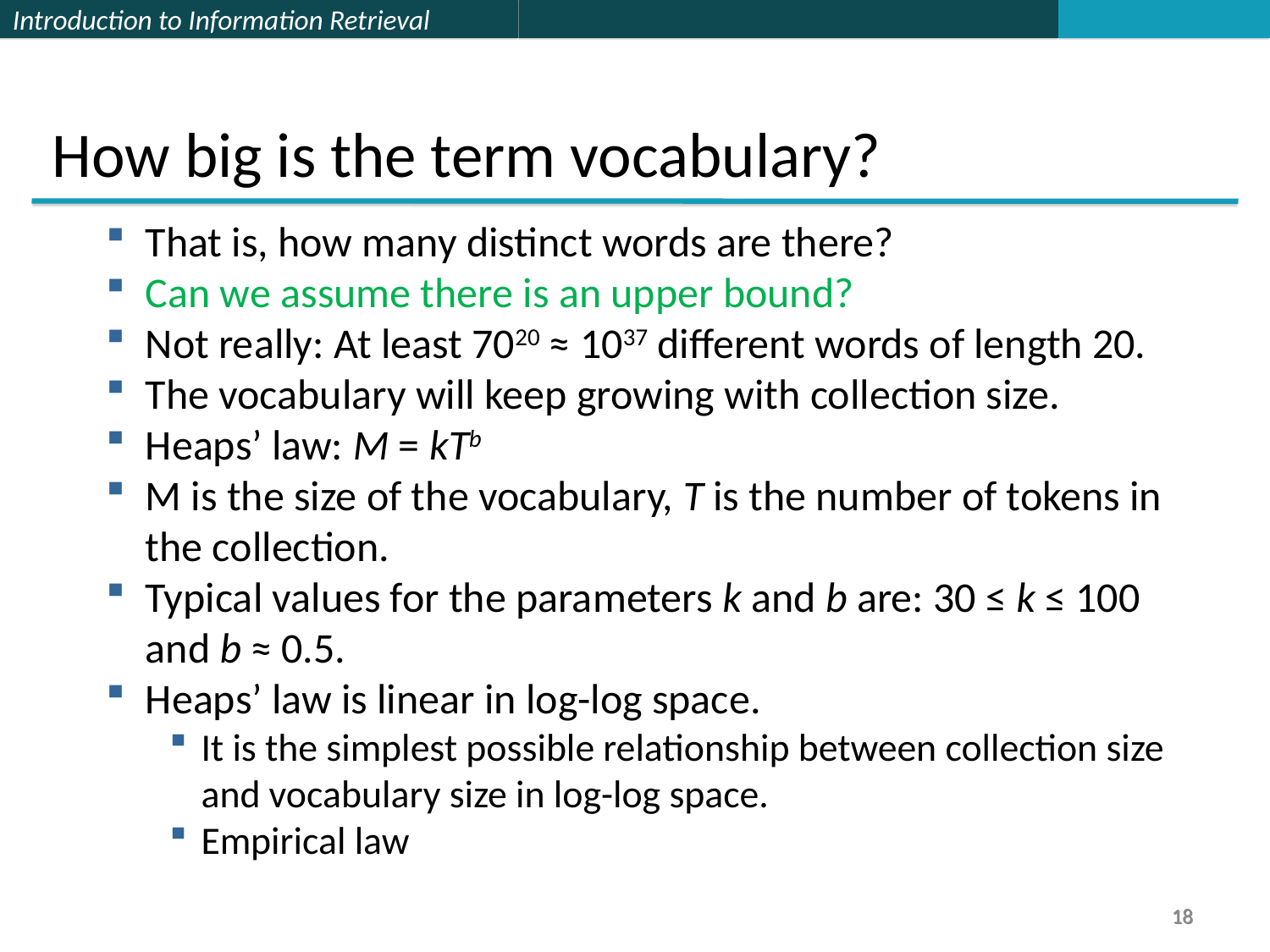

How big is the term vocabulary?
That is, how many distinct words are there?
Can we assume there is an upper bound?
Not really: At least 7020 ≈ 1037 different words of length 20.
The vocabulary will keep growing with collection size.
Heaps’ law: M = kTb
M is the size of the vocabulary, T is the number of tokens in the collection.
Typical values for the parameters k and b are: 30 ≤ k ≤ 100 and b ≈ 0.5.
Heaps’ law is linear in log-log space.
It is the simplest possible relationship between collection size and vocabulary size in log-log space.
Empirical law
18
18